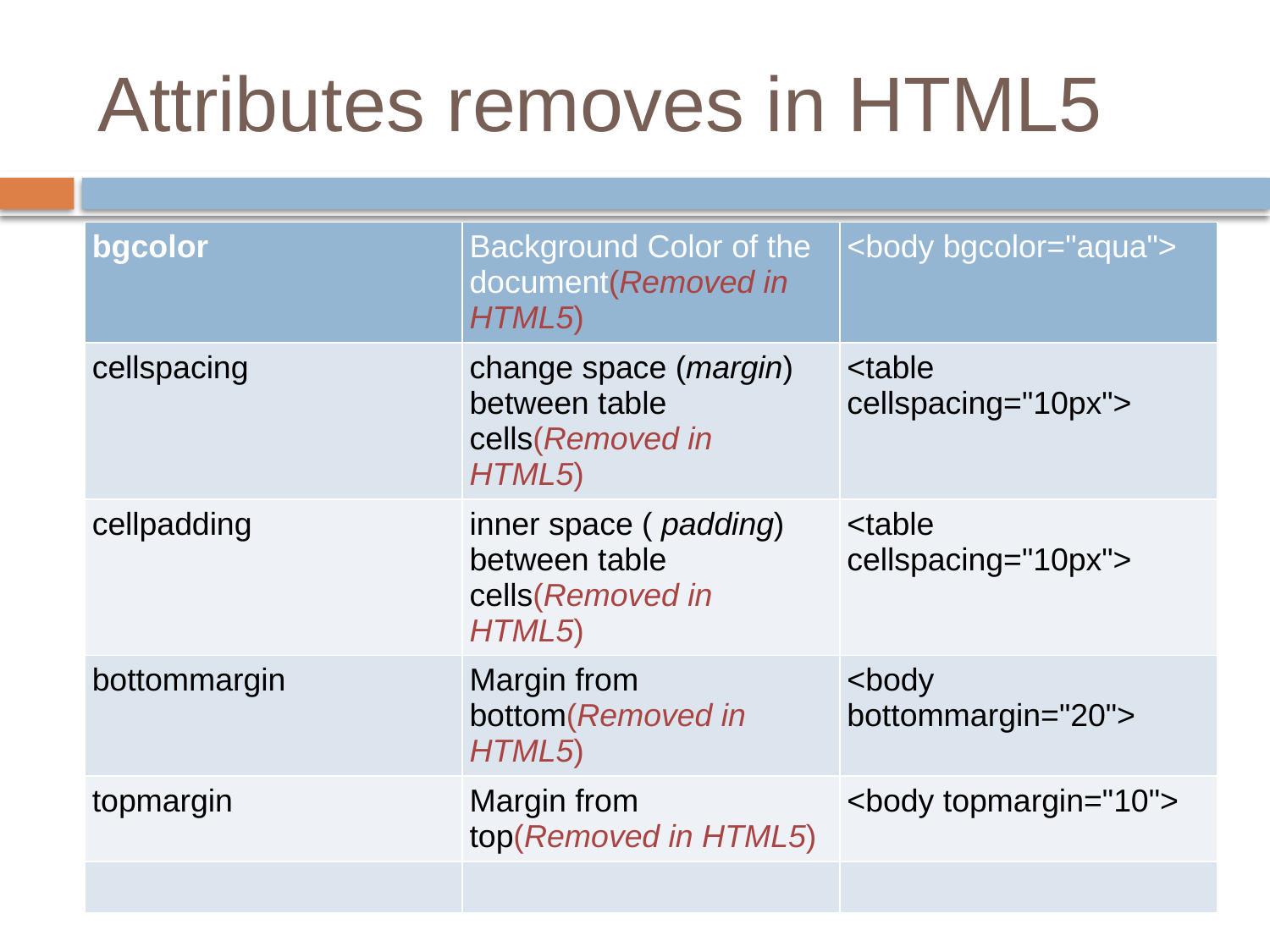

# Attributes removes in HTML5
| bgcolor | Background Color of the document(Removed in HTML5) | <body bgcolor="aqua"> |
| --- | --- | --- |
| cellspacing | change space (margin) between table cells(Removed in HTML5) | <table cellspacing="10px"> |
| cellpadding | inner space ( padding) between table cells(Removed in HTML5) | <table cellspacing="10px"> |
| bottommargin | Margin from bottom(Removed in HTML5) | <body bottommargin="20"> |
| topmargin | Margin from top(Removed in HTML5) | <body topmargin="10"> |
|  |  |  |